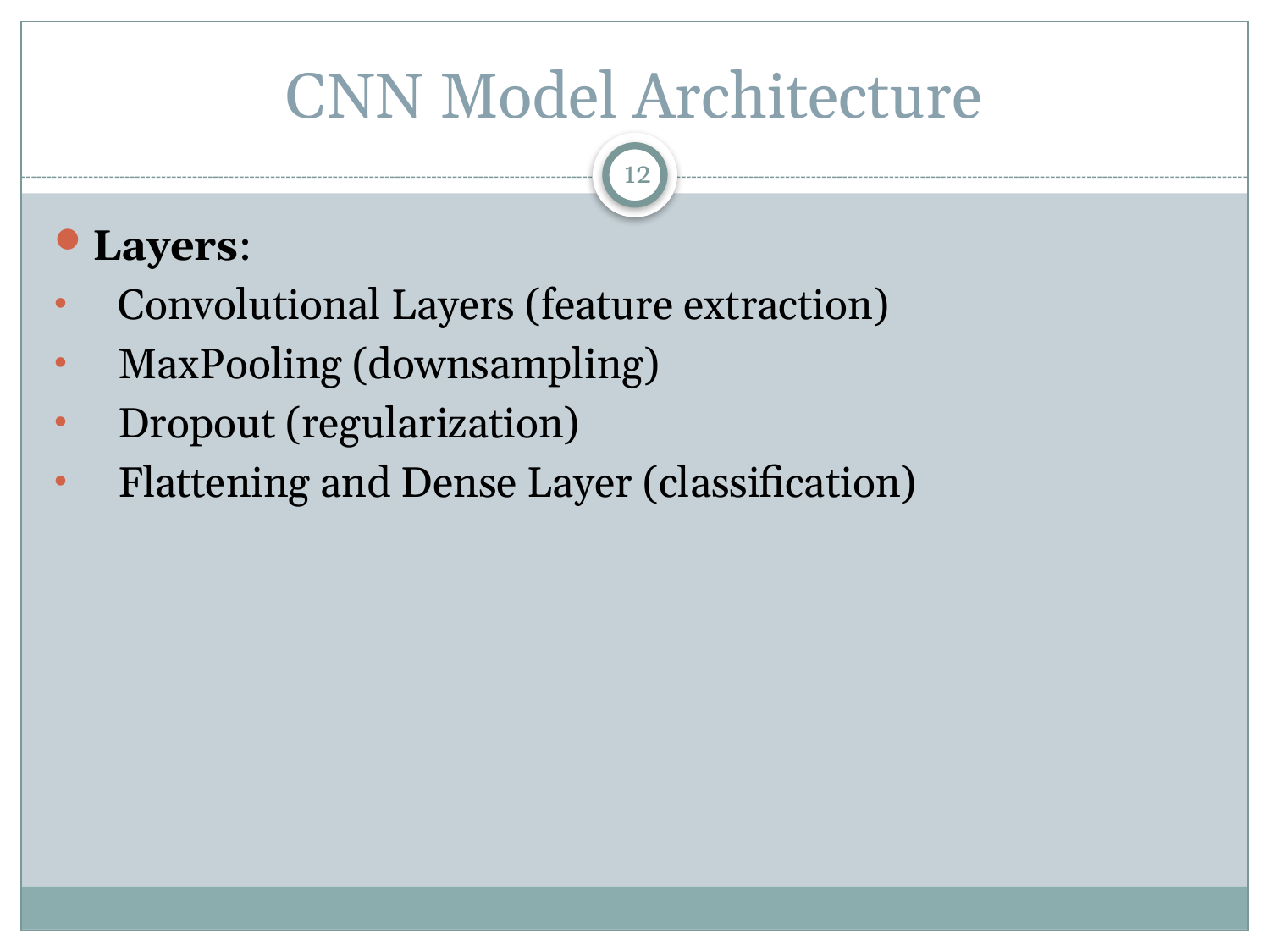

# CNN Model Architecture
12
Layers:
Convolutional Layers (feature extraction)
MaxPooling (downsampling)
Dropout (regularization)
Flattening and Dense Layer (classification)